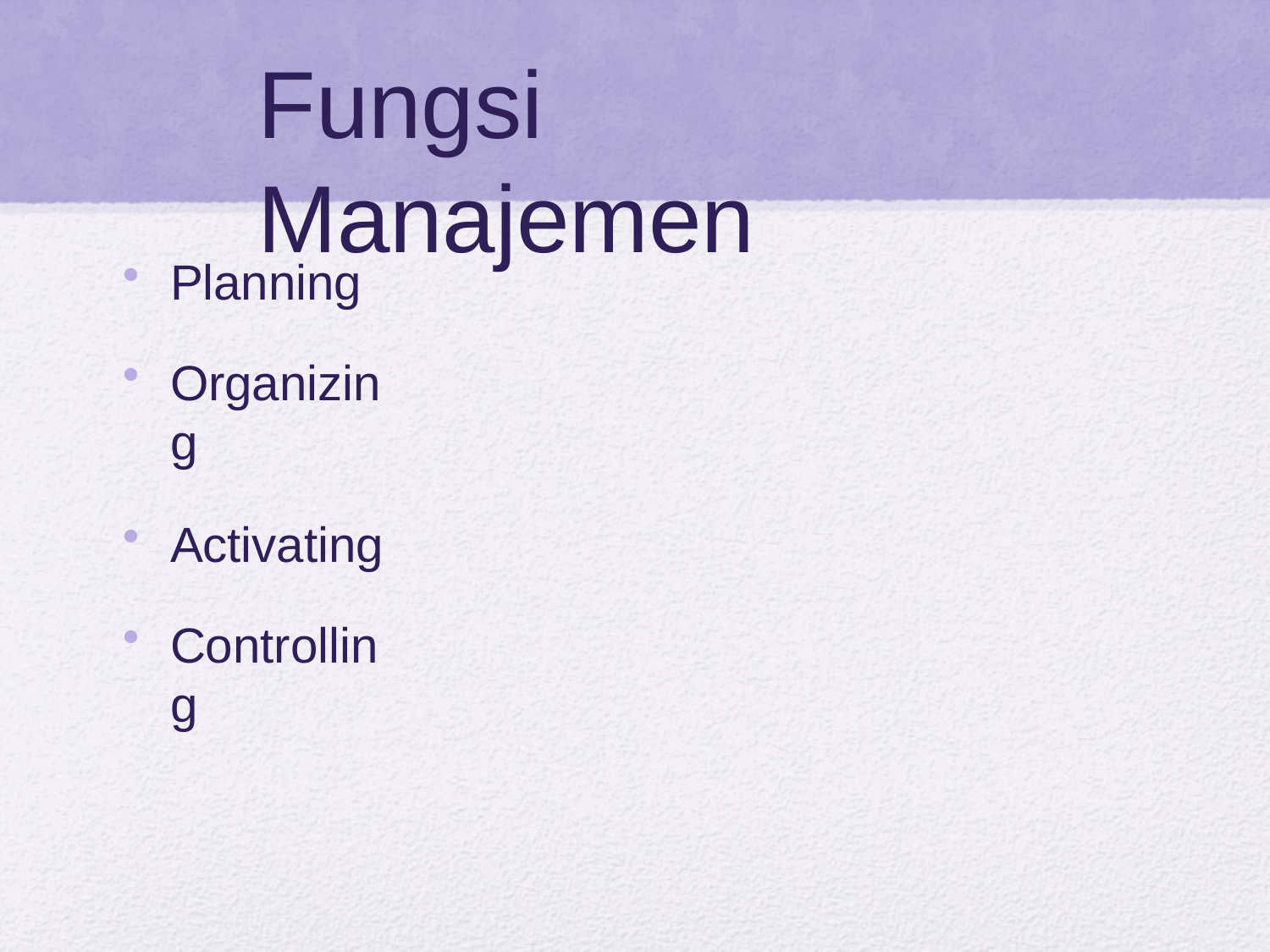

# Fungsi Manajemen
Planning
Organizing
Activating
Controlling